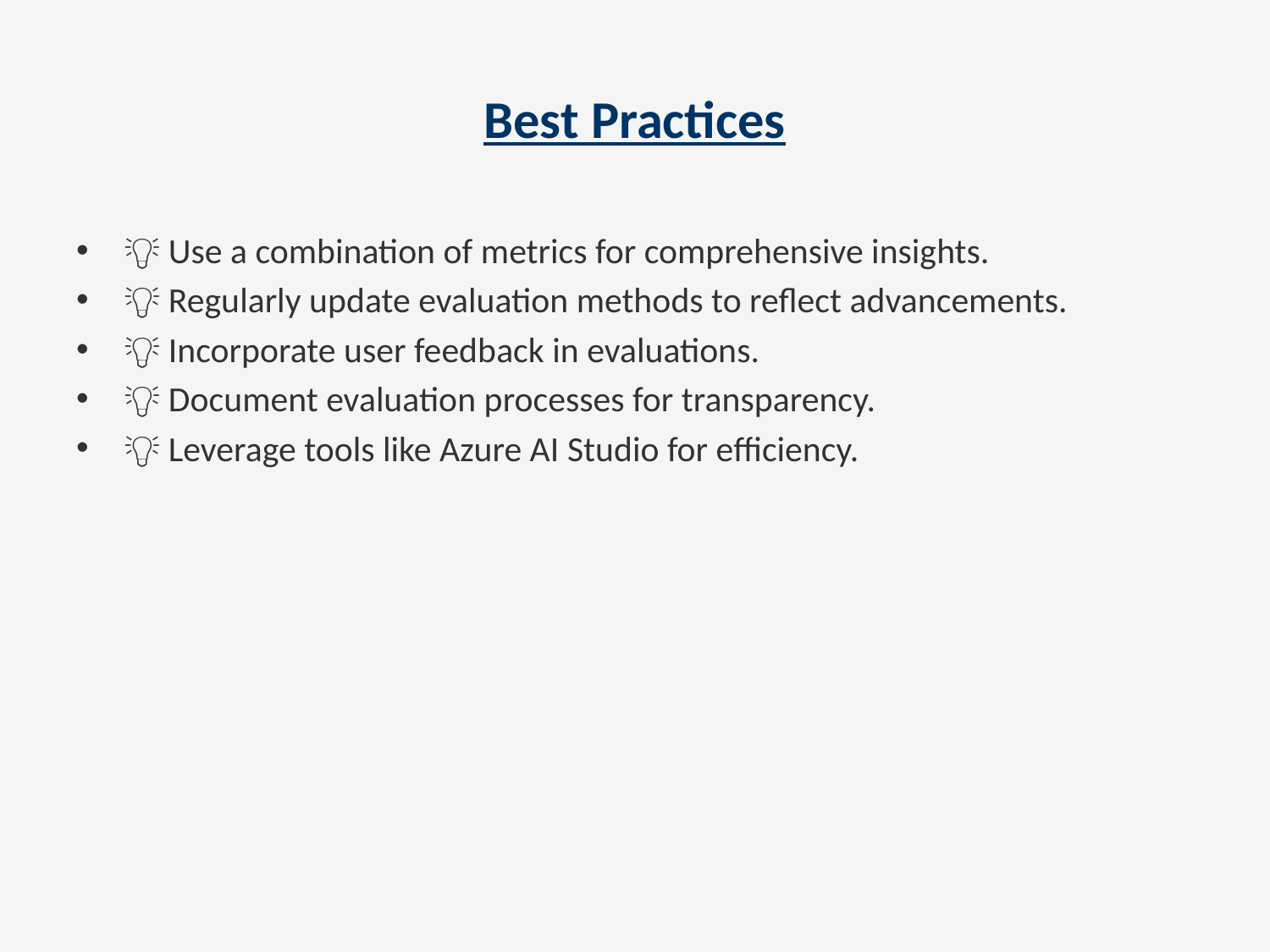

# Best Practices
💡 Use a combination of metrics for comprehensive insights.
💡 Regularly update evaluation methods to reflect advancements.
💡 Incorporate user feedback in evaluations.
💡 Document evaluation processes for transparency.
💡 Leverage tools like Azure AI Studio for efficiency.